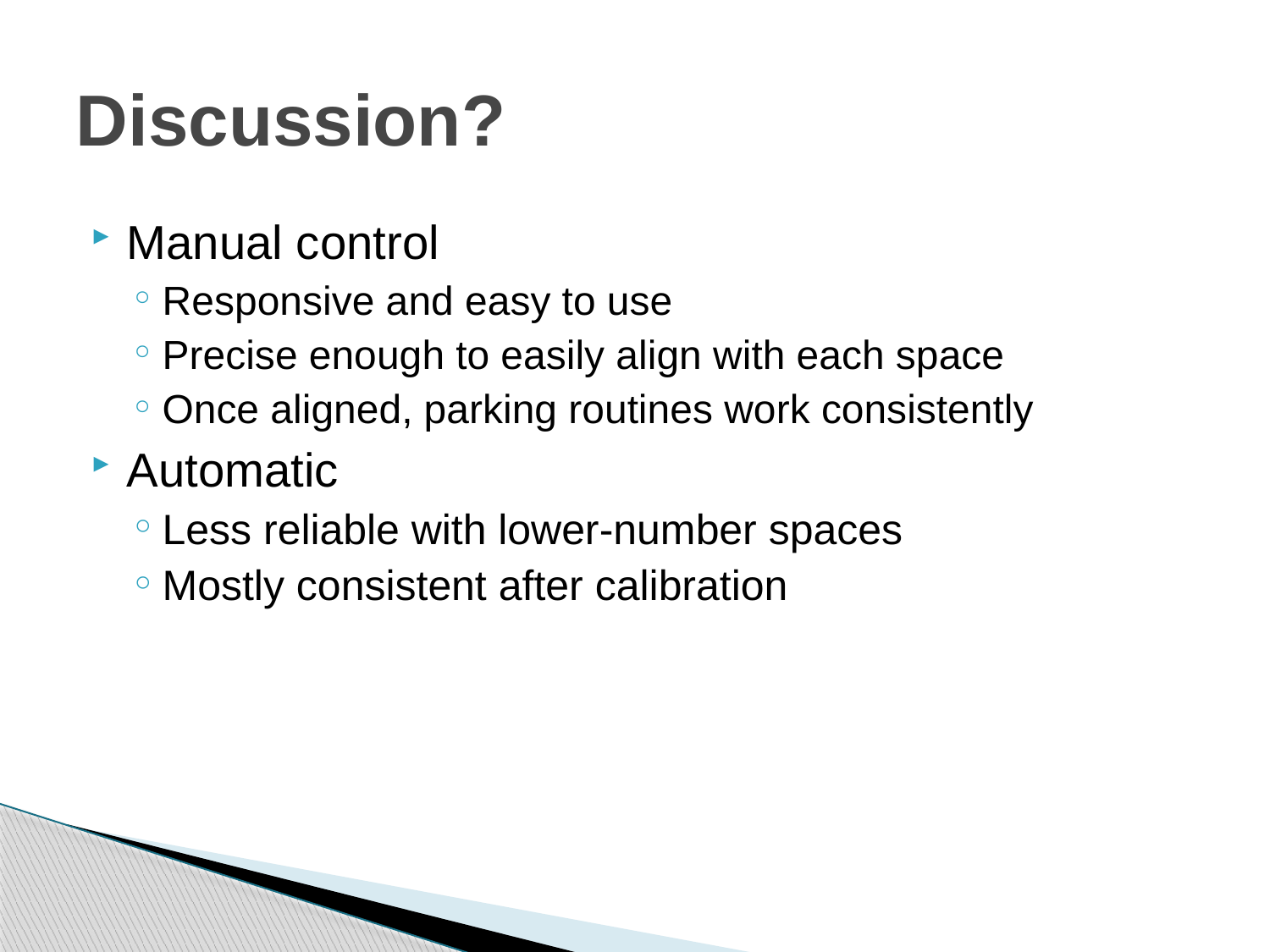

# Discussion?
Manual control
Responsive and easy to use
Precise enough to easily align with each space
Once aligned, parking routines work consistently
Automatic
Less reliable with lower-number spaces
Mostly consistent after calibration